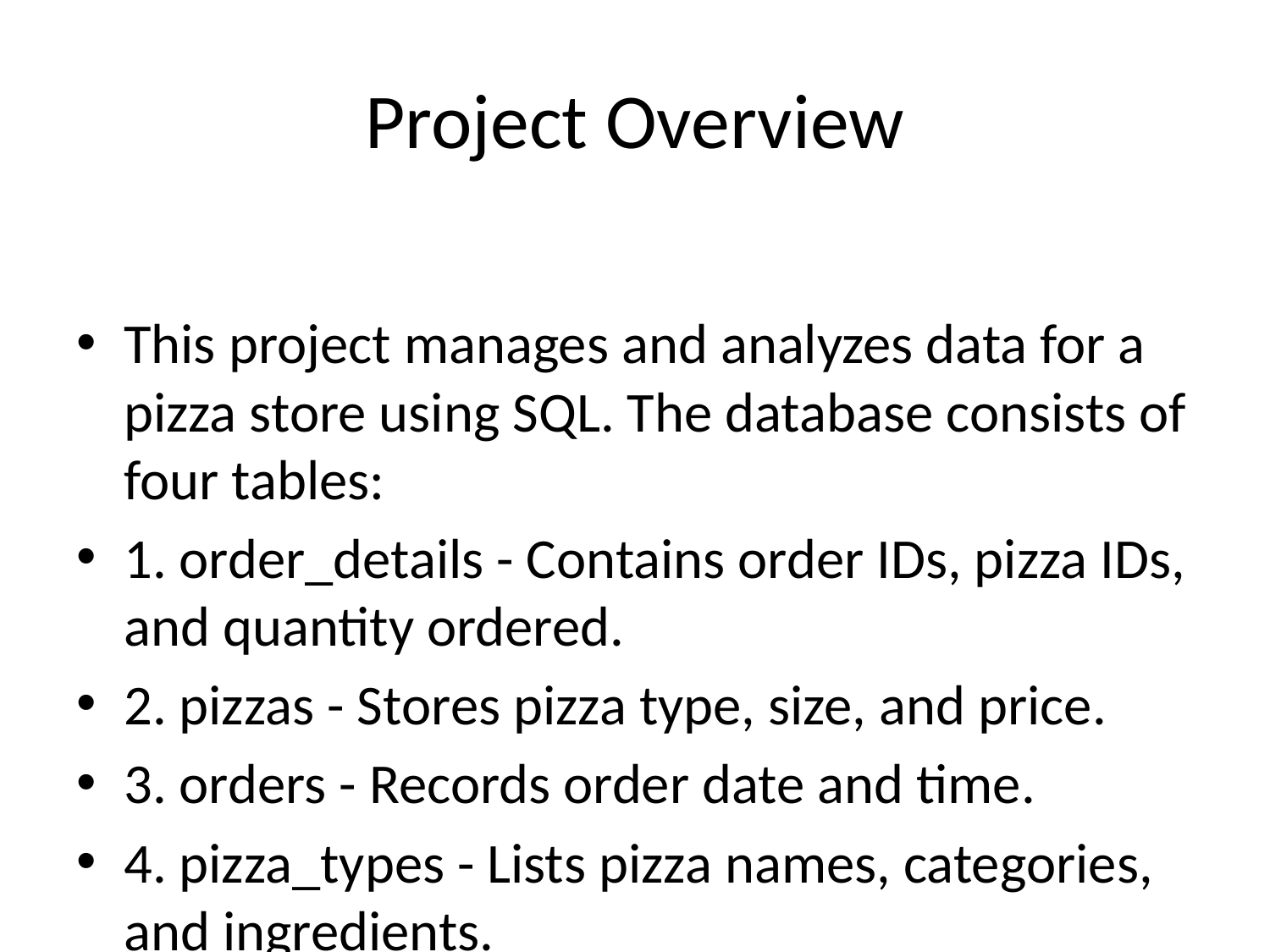

# Project Overview

This project manages and analyzes data for a pizza store using SQL. The database consists of four tables:
1. order_details - Contains order IDs, pizza IDs, and quantity ordered.
2. pizzas - Stores pizza type, size, and price.
3. orders - Records order date and time.
4. pizza_types - Lists pizza names, categories, and ingredients.

Objective: To optimize store management and make data-driven decisions using sales, inventory, and customer insights.